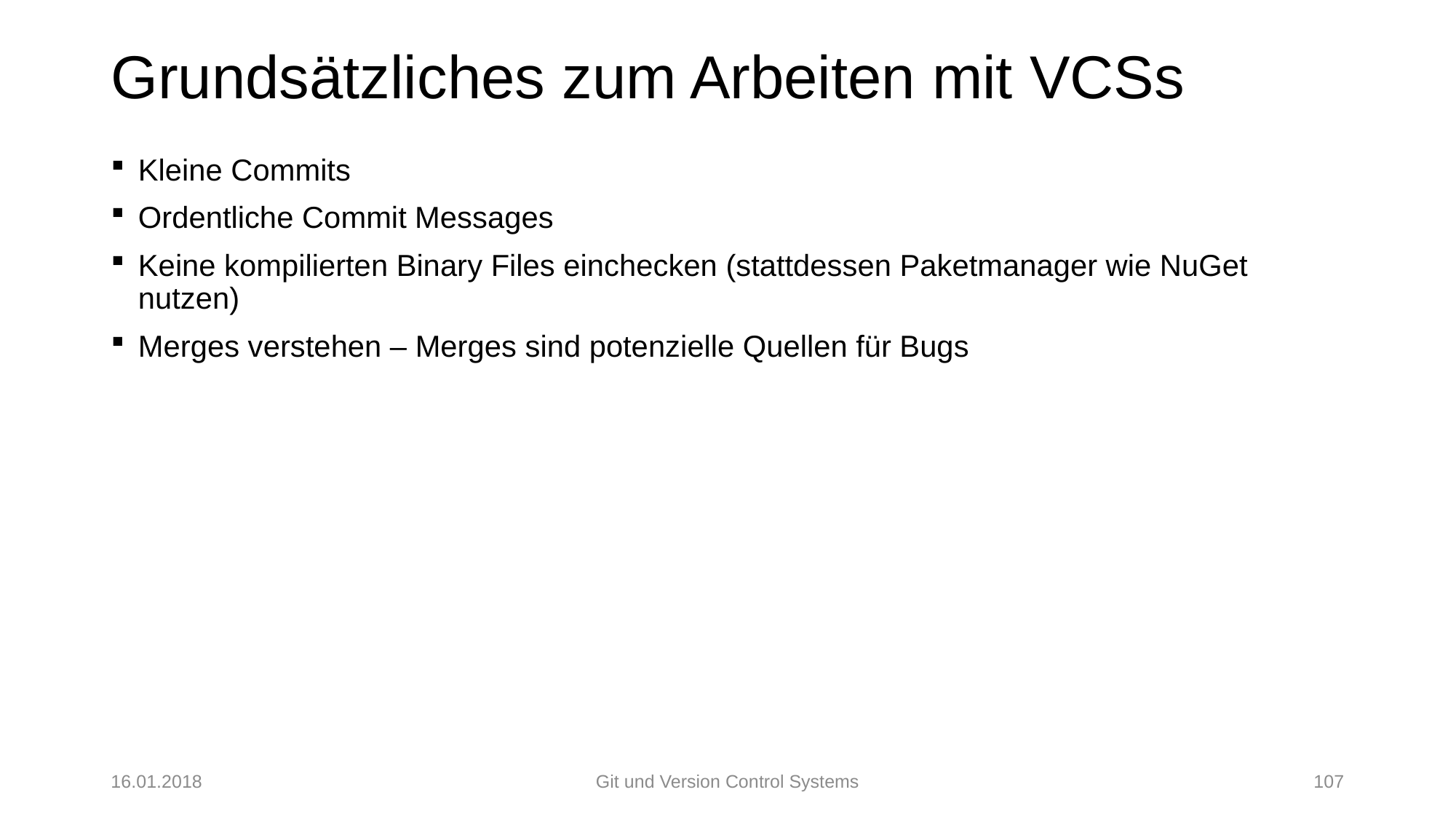

# Grundsätzliches zum Arbeiten mit VCSs
Kleine Commits
Ordentliche Commit Messages
Keine kompilierten Binary Files einchecken (stattdessen Paketmanager wie NuGet nutzen)
Merges verstehen – Merges sind potenzielle Quellen für Bugs

16.01.2018
Git und Version Control Systems
107